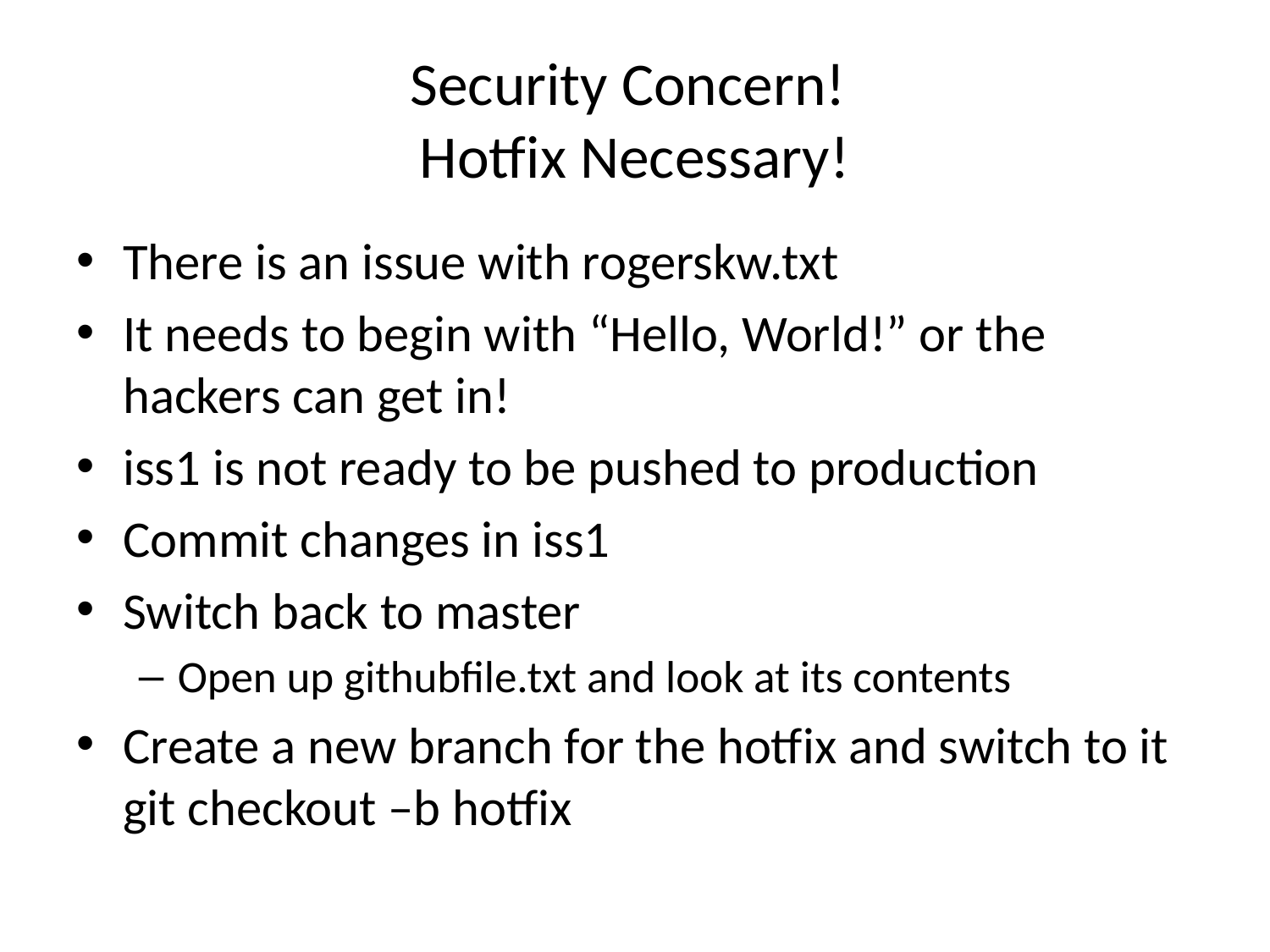

# Security Concern! Hotfix Necessary!
There is an issue with rogerskw.txt
It needs to begin with “Hello, World!” or the hackers can get in!
iss1 is not ready to be pushed to production
Commit changes in iss1
Switch back to master
Open up githubfile.txt and look at its contents
Create a new branch for the hotfix and switch to it
git checkout –b hotfix